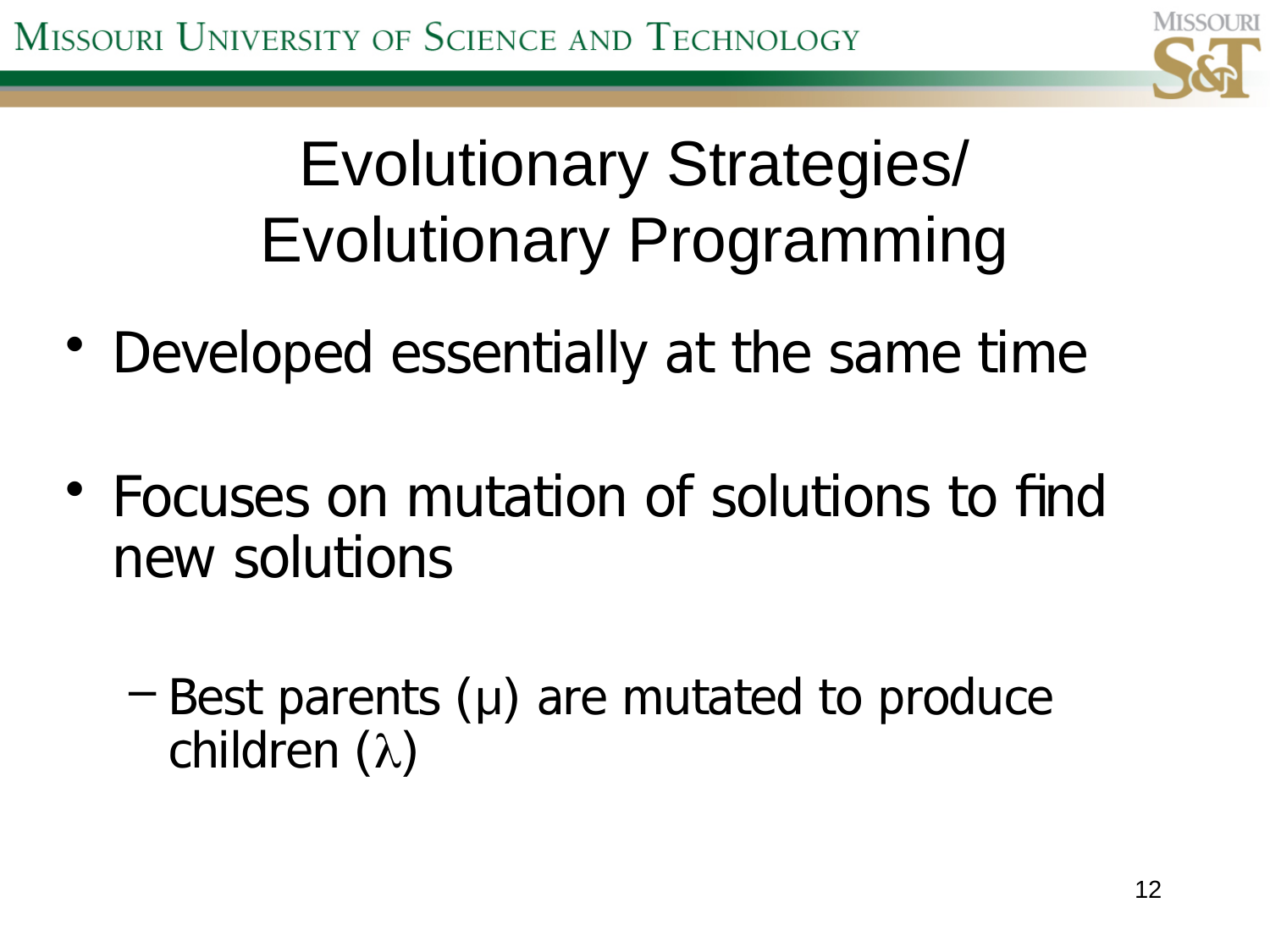

# Evolutionary Strategies/ Evolutionary Programming

Developed essentially at the same time

Focuses on mutation of solutions to find new solutions

Best parents (μ) are mutated to produce children (λ)
12